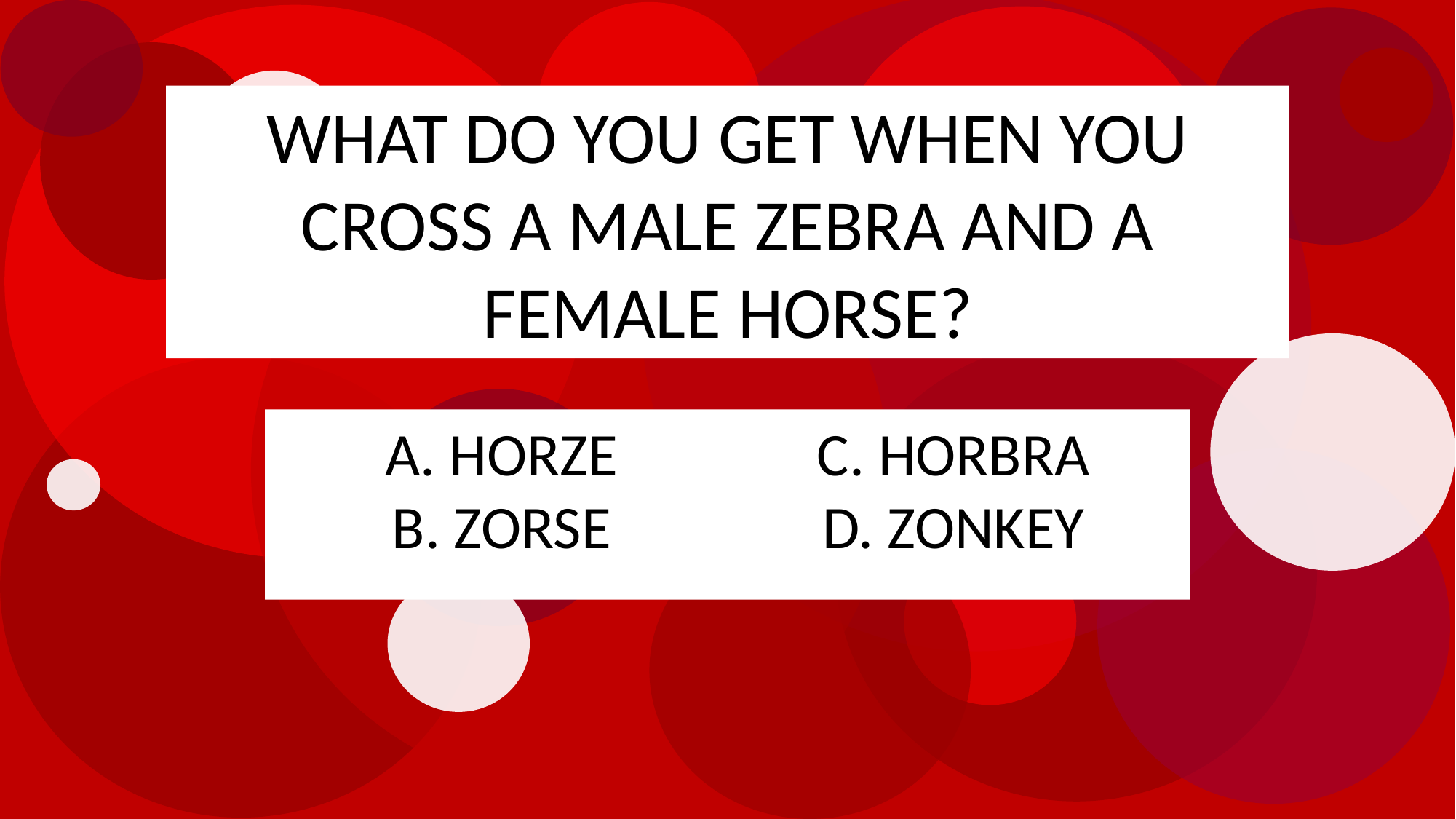

WHAT DO YOU GET WHEN YOU CROSS A MALE ZEBRA AND A FEMALE HORSE?
 HORZE
 ZORSE
 HORBRA
 ZONKEY